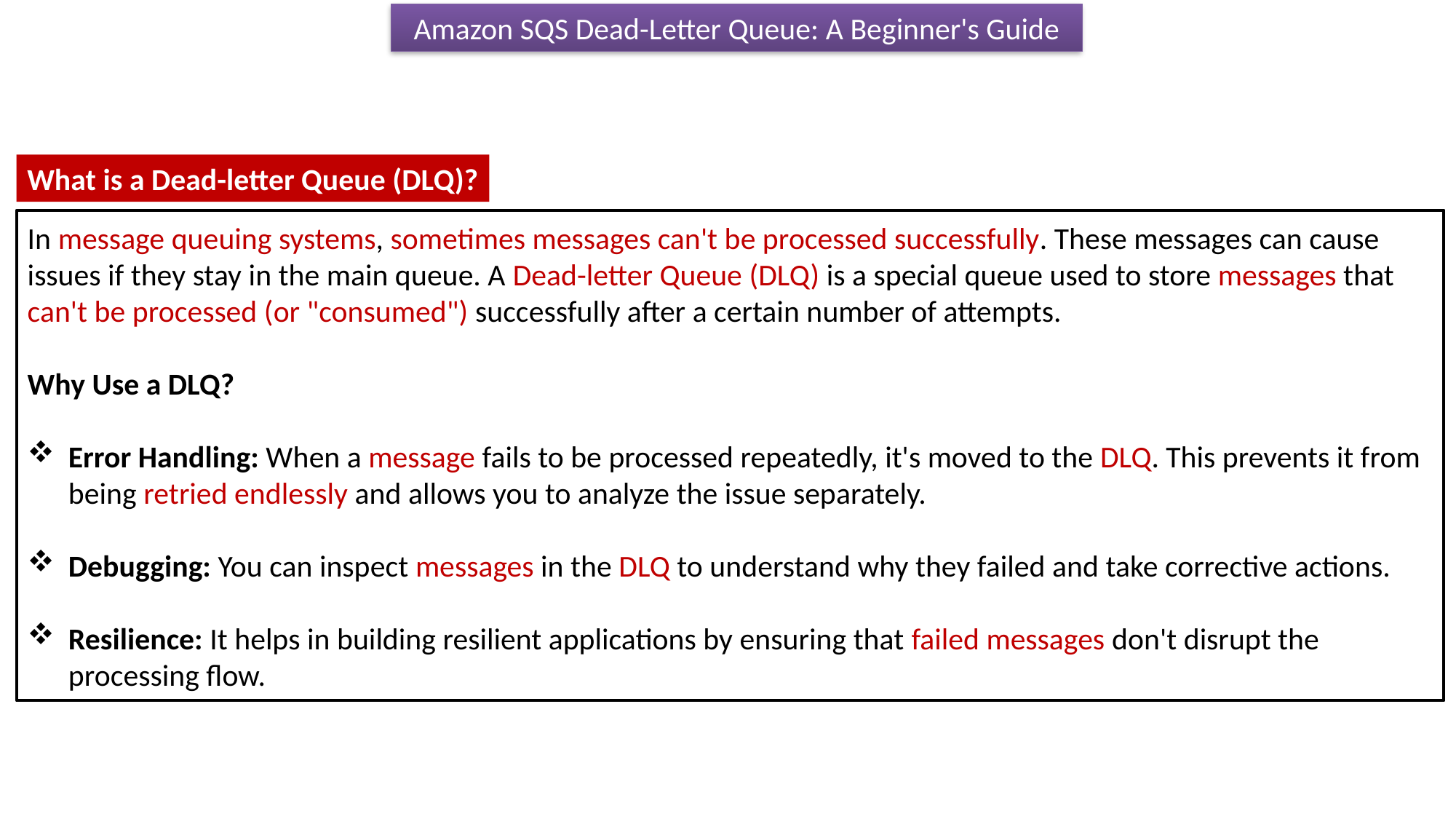

Amazon SQS Dead-Letter Queue: A Beginner's Guide

What is a Dead-letter Queue (DLQ)?
In message queuing systems, sometimes messages can't be processed successfully. These messages can cause issues if they stay in the main queue. A Dead-letter Queue (DLQ) is a special queue used to store messages that can't be processed (or "consumed") successfully after a certain number of attempts.
Why Use a DLQ?
Error Handling: When a message fails to be processed repeatedly, it's moved to the DLQ. This prevents it from being retried endlessly and allows you to analyze the issue separately.
Debugging: You can inspect messages in the DLQ to understand why they failed and take corrective actions.
Resilience: It helps in building resilient applications by ensuring that failed messages don't disrupt the processing flow.